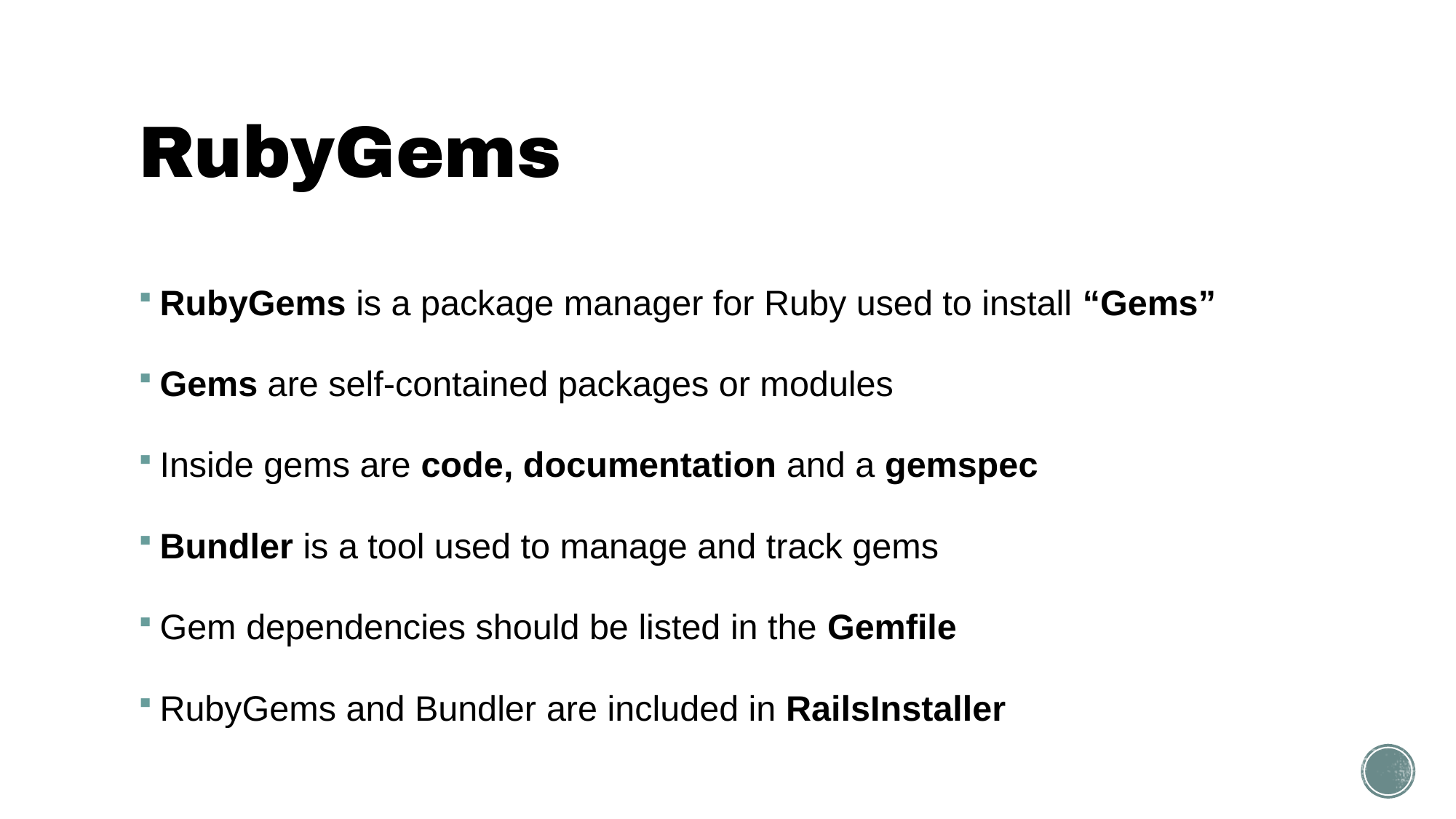

# RubyGems
RubyGems is a package manager for Ruby used to install “Gems”
Gems are self-contained packages or modules
Inside gems are code, documentation and a gemspec
Bundler is a tool used to manage and track gems
Gem dependencies should be listed in the Gemfile
RubyGems and Bundler are included in RailsInstaller